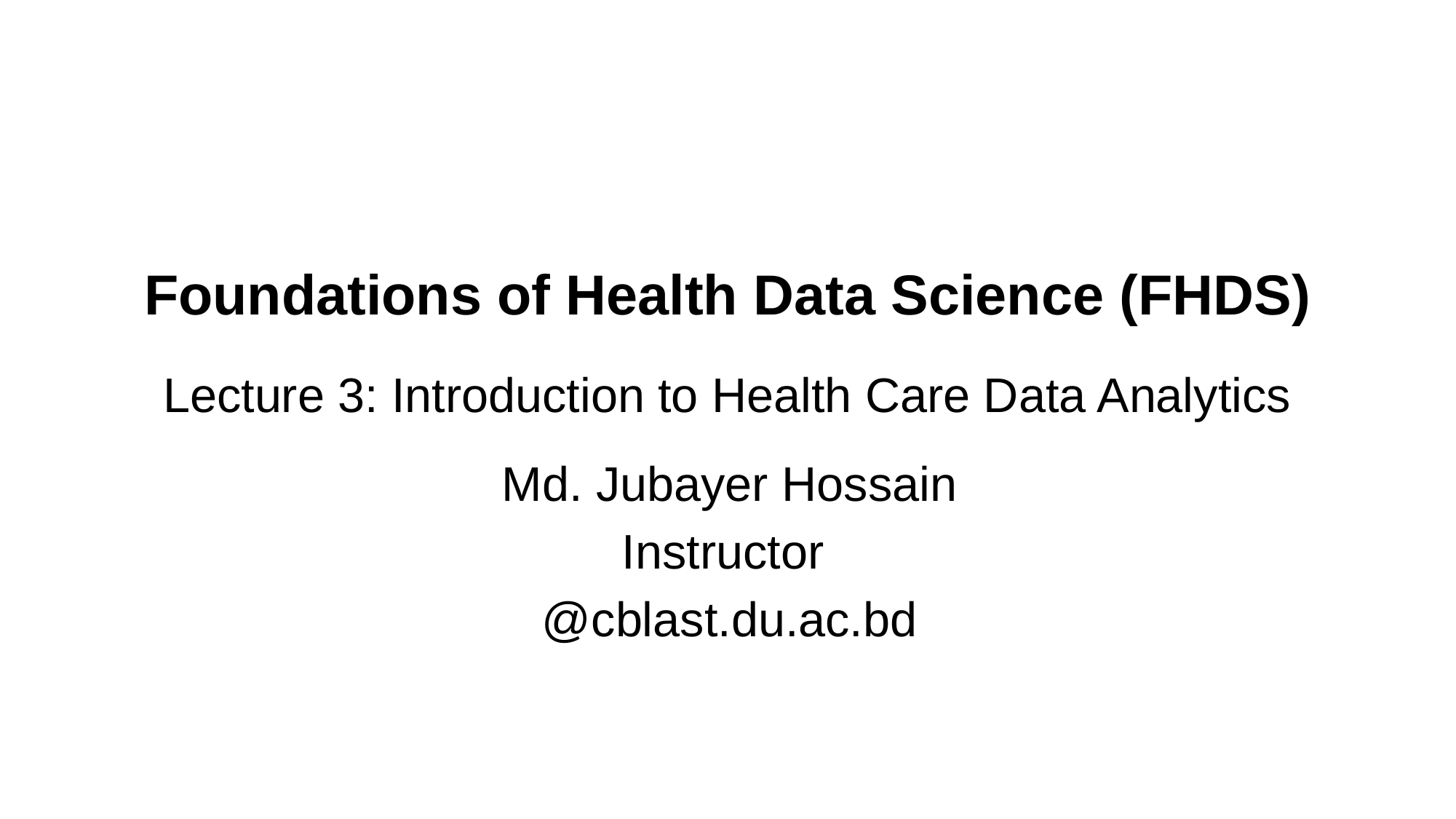

# Foundations of Health Data Science (FHDS)
Lecture 3: Introduction to Health Care Data Analytics
Md. Jubayer Hossain
Instructor
@cblast.du.ac.bd